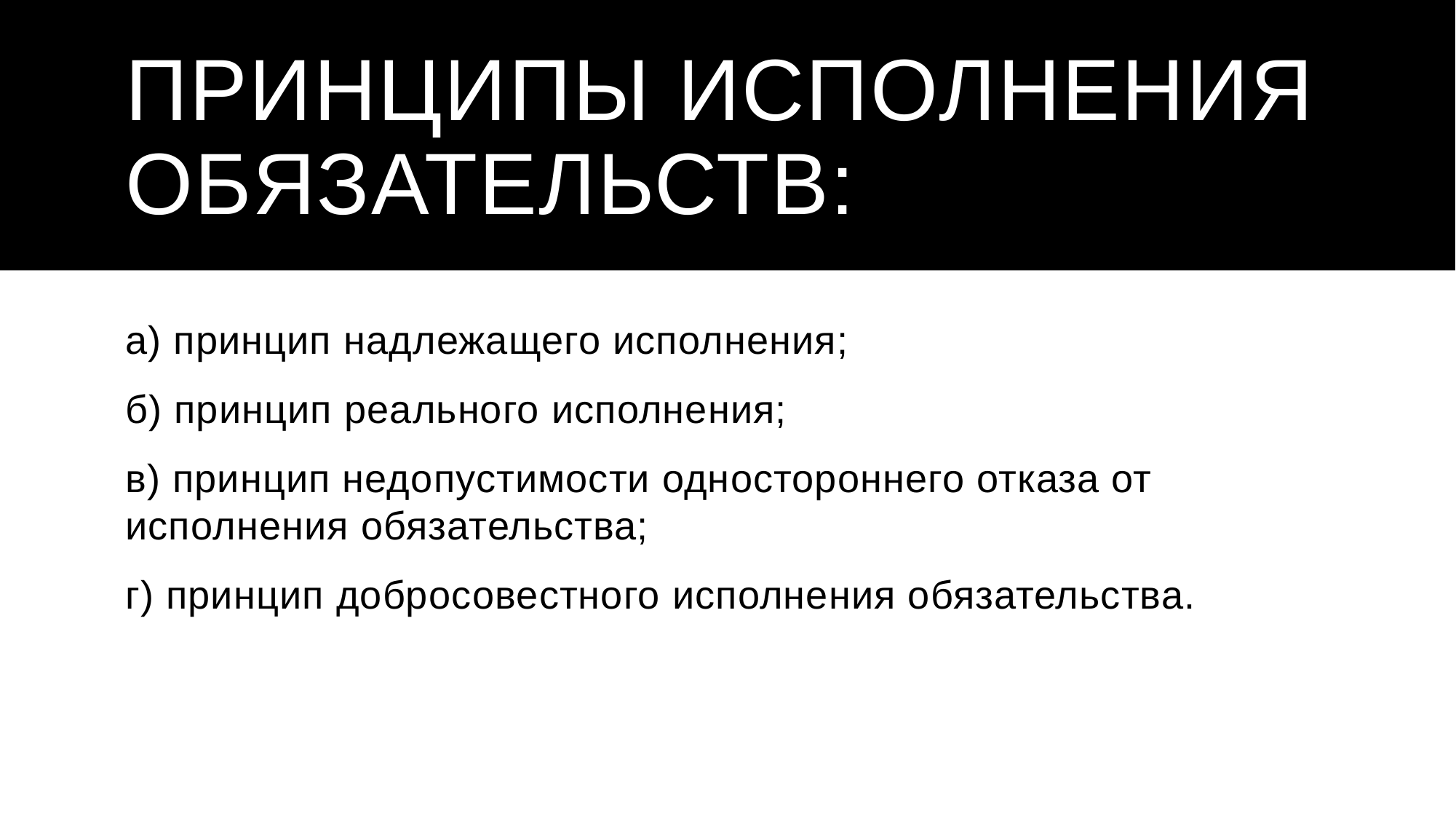

# принципы исполнения обязательств:
а) принцип надлежащего исполнения;
б) принцип реального исполнения;
в) принцип недопустимости одностороннего отказа от исполнения обязательства;
г) принцип добросовестного исполнения обязательства.